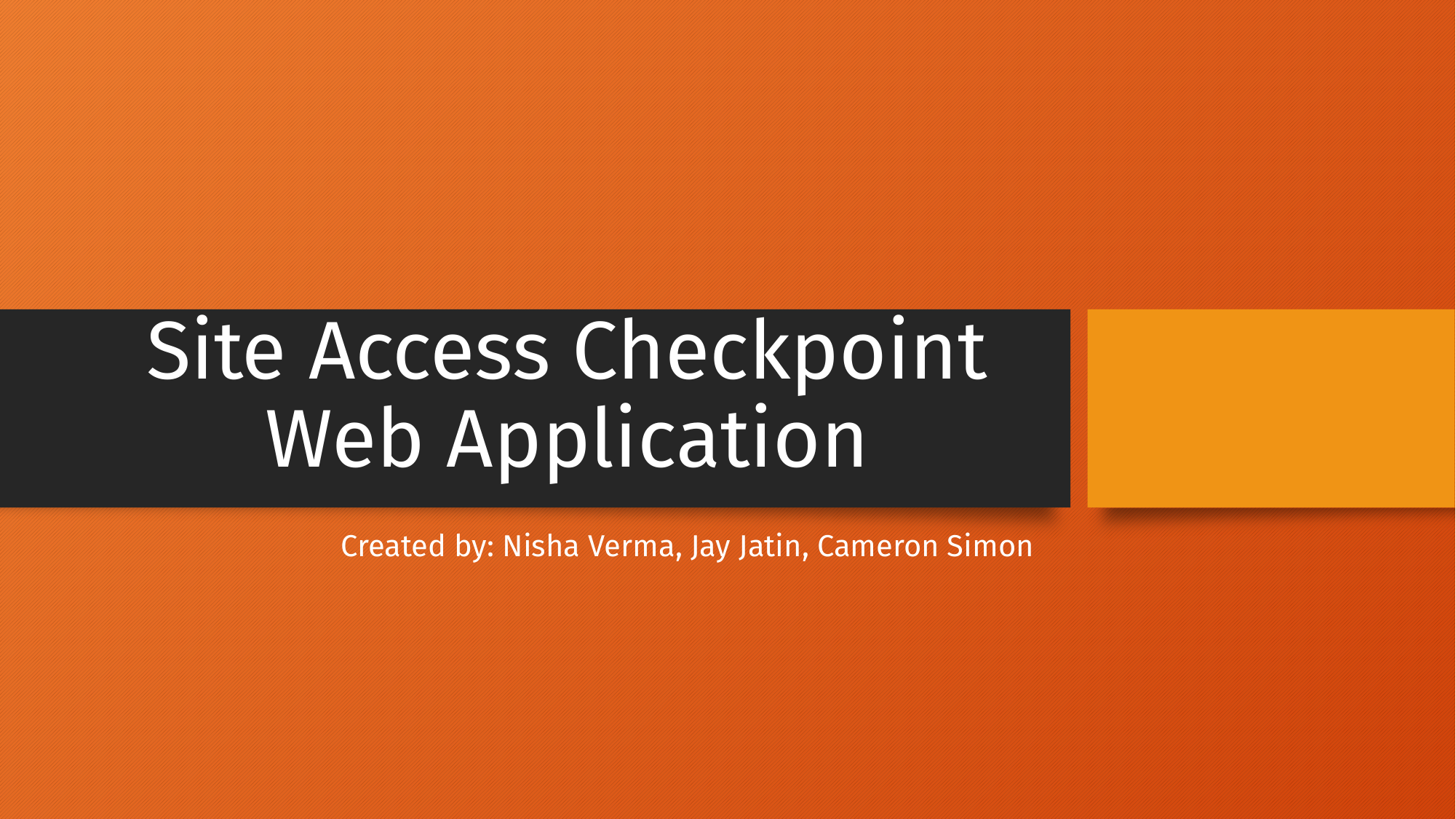

# Site Access Checkpoint Web Application
Created by: Nisha Verma, Jay Jatin, Cameron Simon